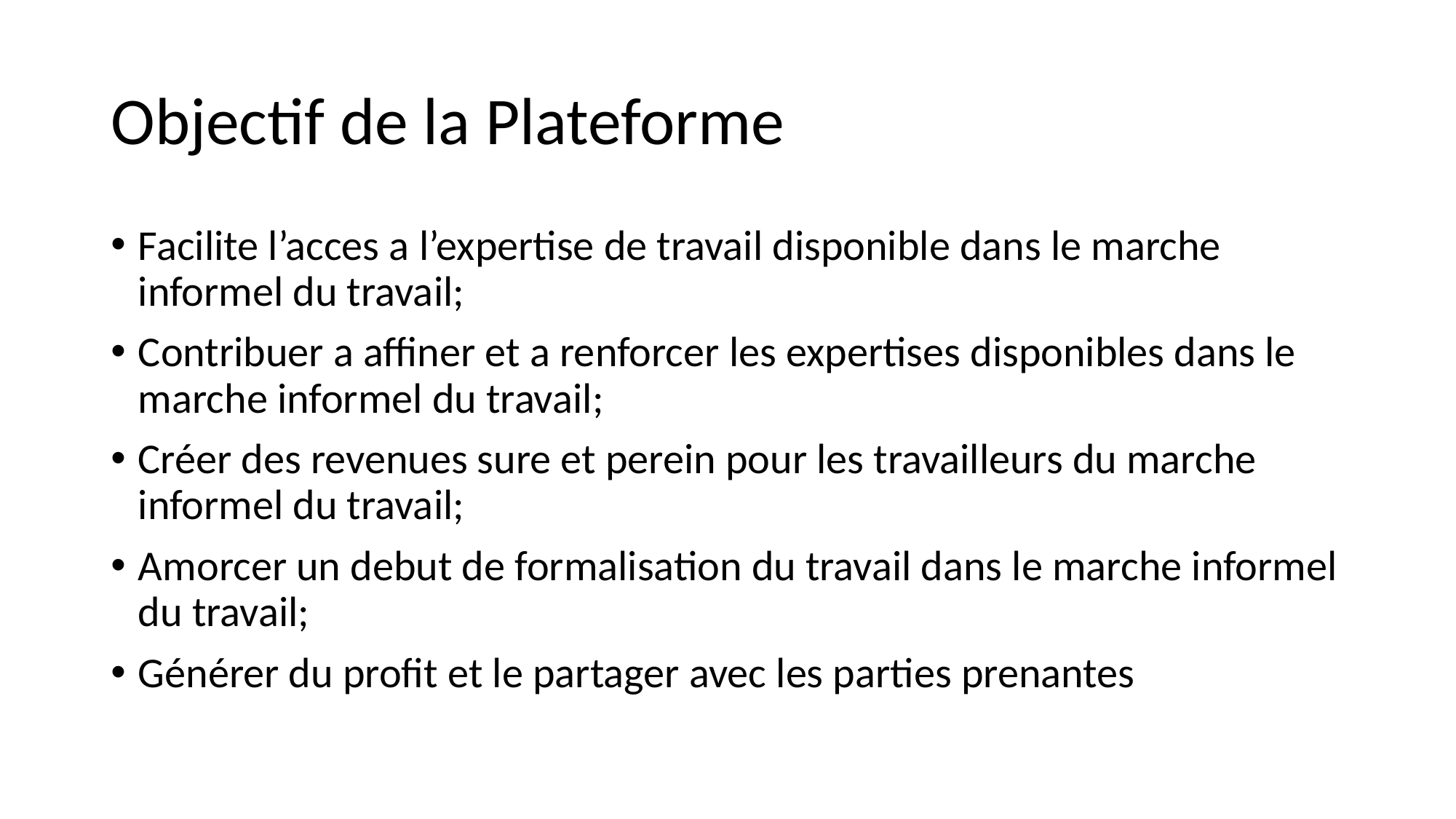

# Objectif de la Plateforme
Facilite l’acces a l’expertise de travail disponible dans le marche informel du travail;
Contribuer a affiner et a renforcer les expertises disponibles dans le marche informel du travail;
Créer des revenues sure et perein pour les travailleurs du marche informel du travail;
Amorcer un debut de formalisation du travail dans le marche informel du travail;
Générer du profit et le partager avec les parties prenantes